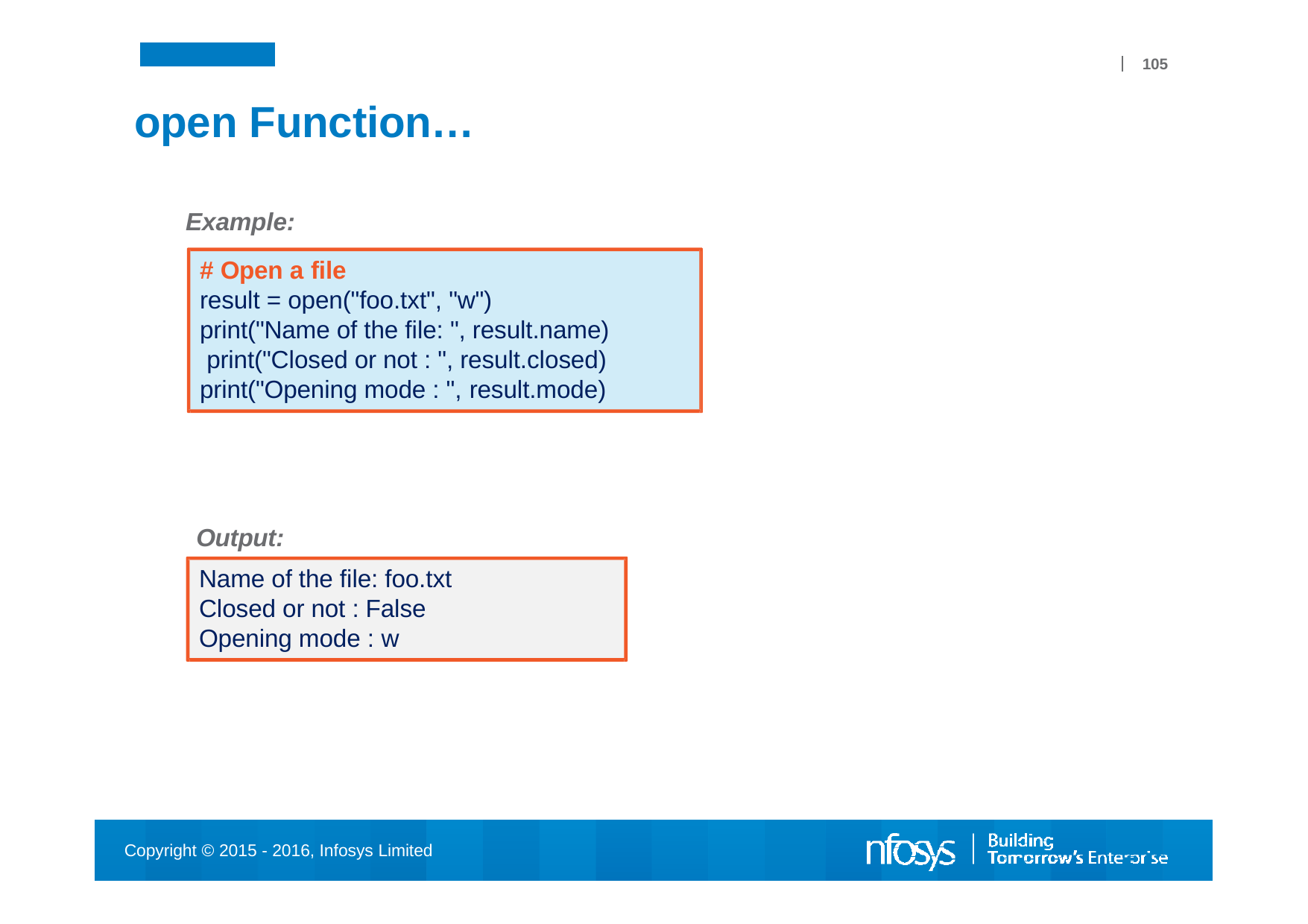

105
# open Function…
Example:
# Open a file
result = open("foo.txt", "w")  print("Name of the file: ", result.name)  print("Closed or not : ", result.closed)  print("Opening mode : ", result.mode)

Output:
Name of the file: foo.txt  Closed or not : False  Opening mode : w

Copyright © 2015 - 2016, Infosys Limited